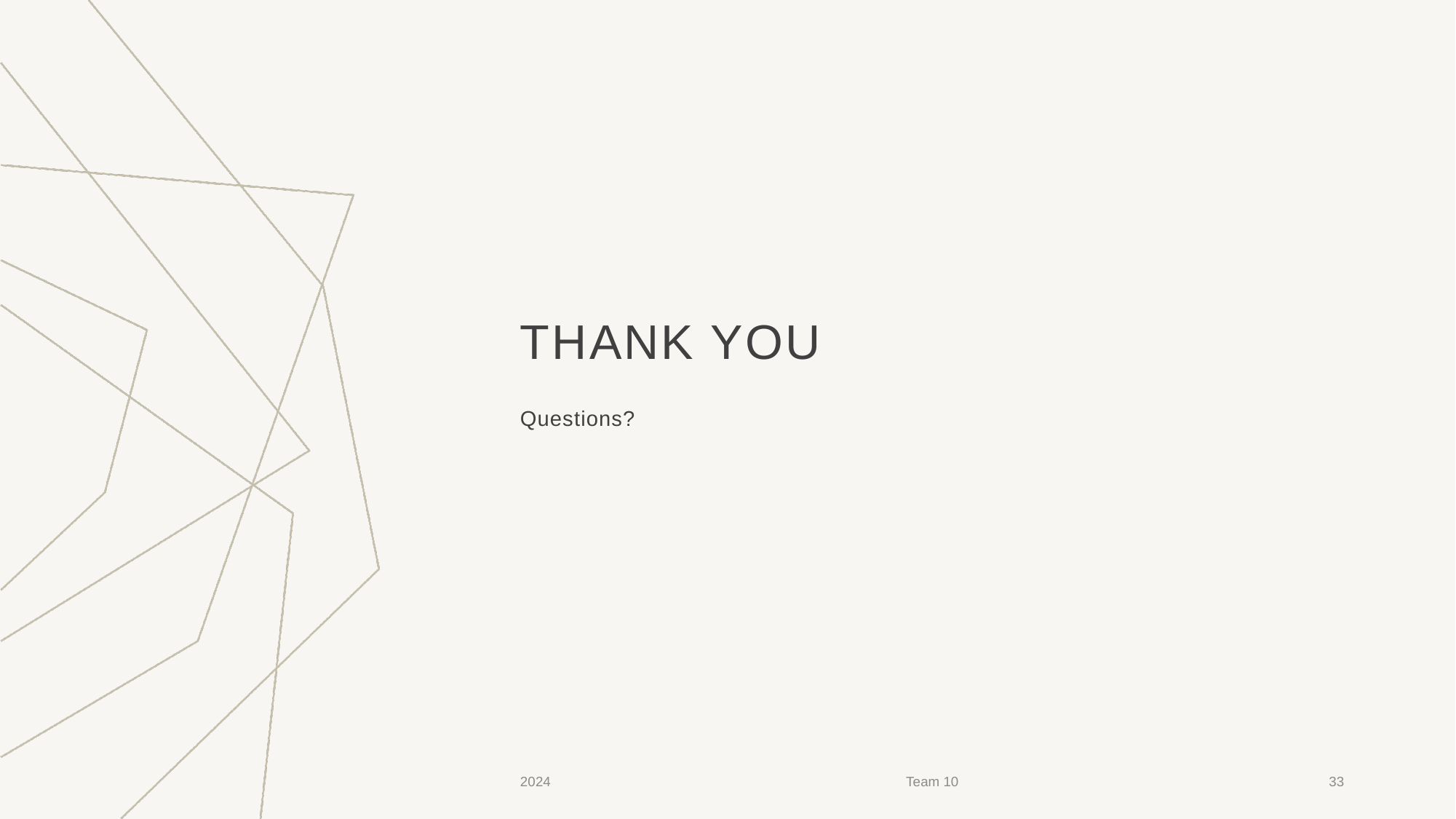

# THANK YOU
Questions?
2024
Team 10
33